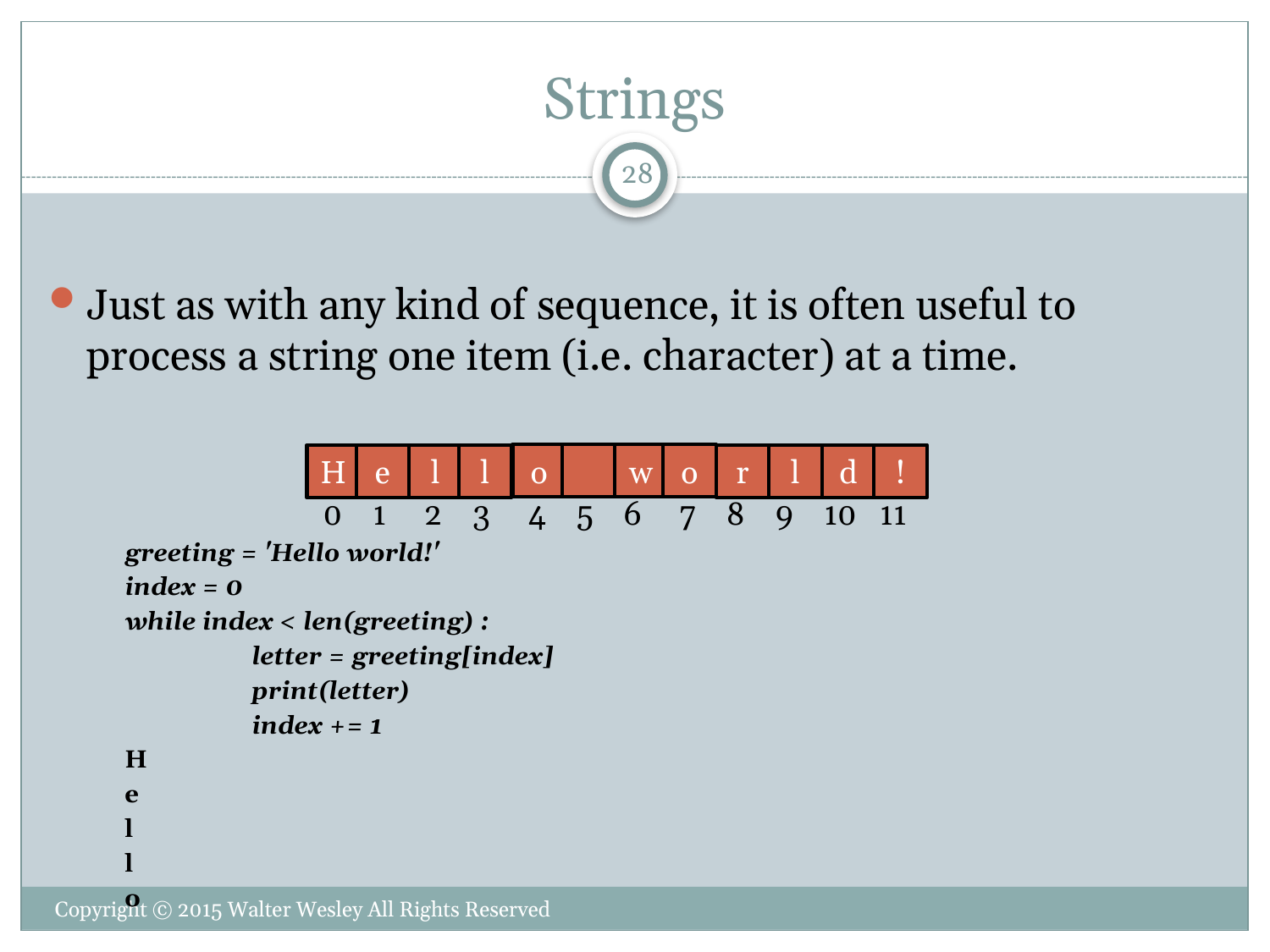

# Strings
28

Just as with any kind of sequence, it is often useful to process a string one item (i.e. character) at a time.

                          0    1     2    3     4    5    6     7    8    9    10   11
greeting = 'Hello world!'
index = 0
while index < len(greeting) :
	letter = greeting[index]
	print(letter)
 	index += 1
H
e
l
l
o

o

w
o
H
e
l
l
r
l
d
!
Copyright © 2015 Walter Wesley All Rights Reserved